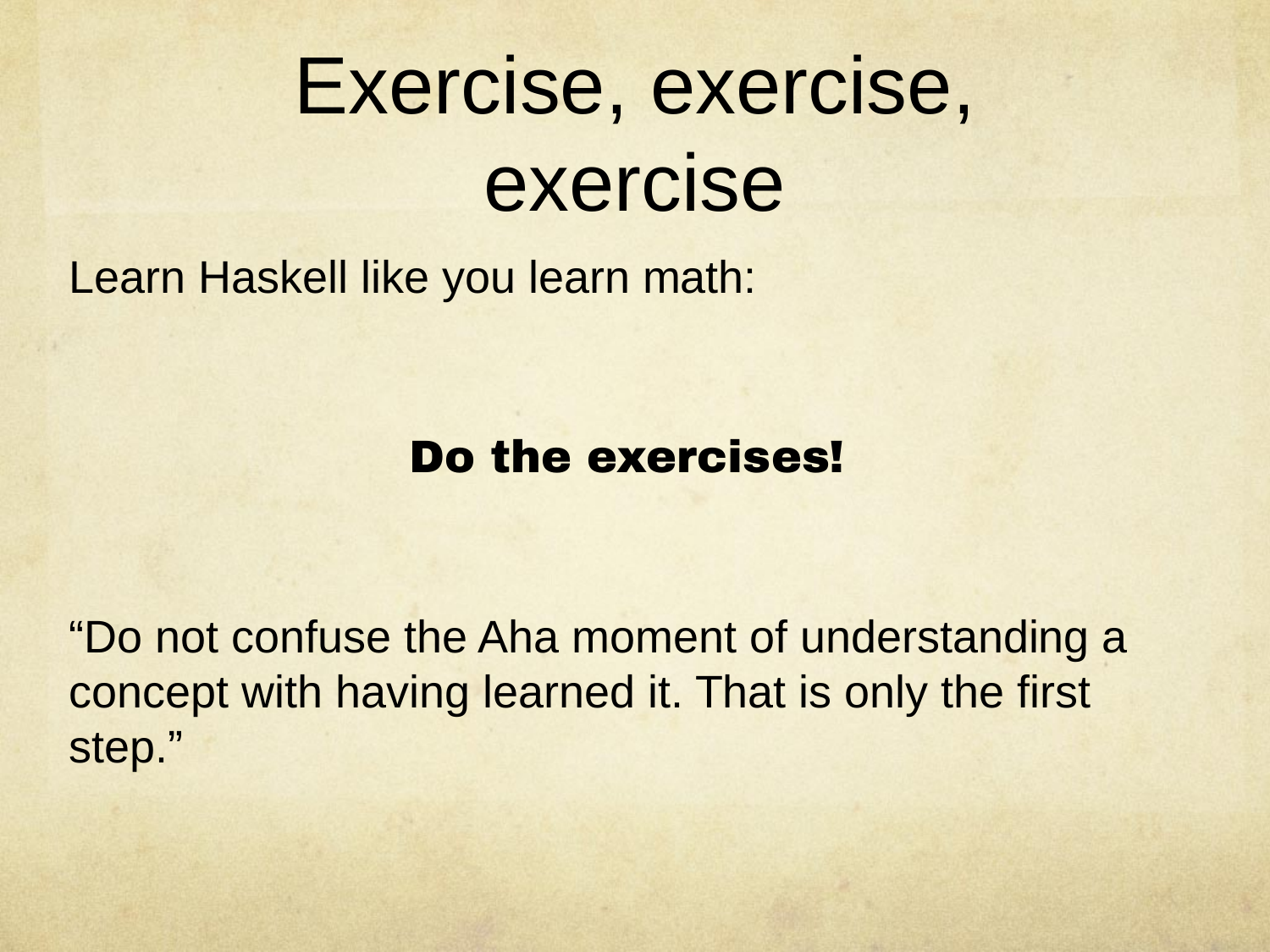

# Exercise, exercise, exercise
Learn Haskell like you learn math:

Do the exercises!

“Do not confuse the Aha moment of understanding a concept with having learned it. That is only the first step.”